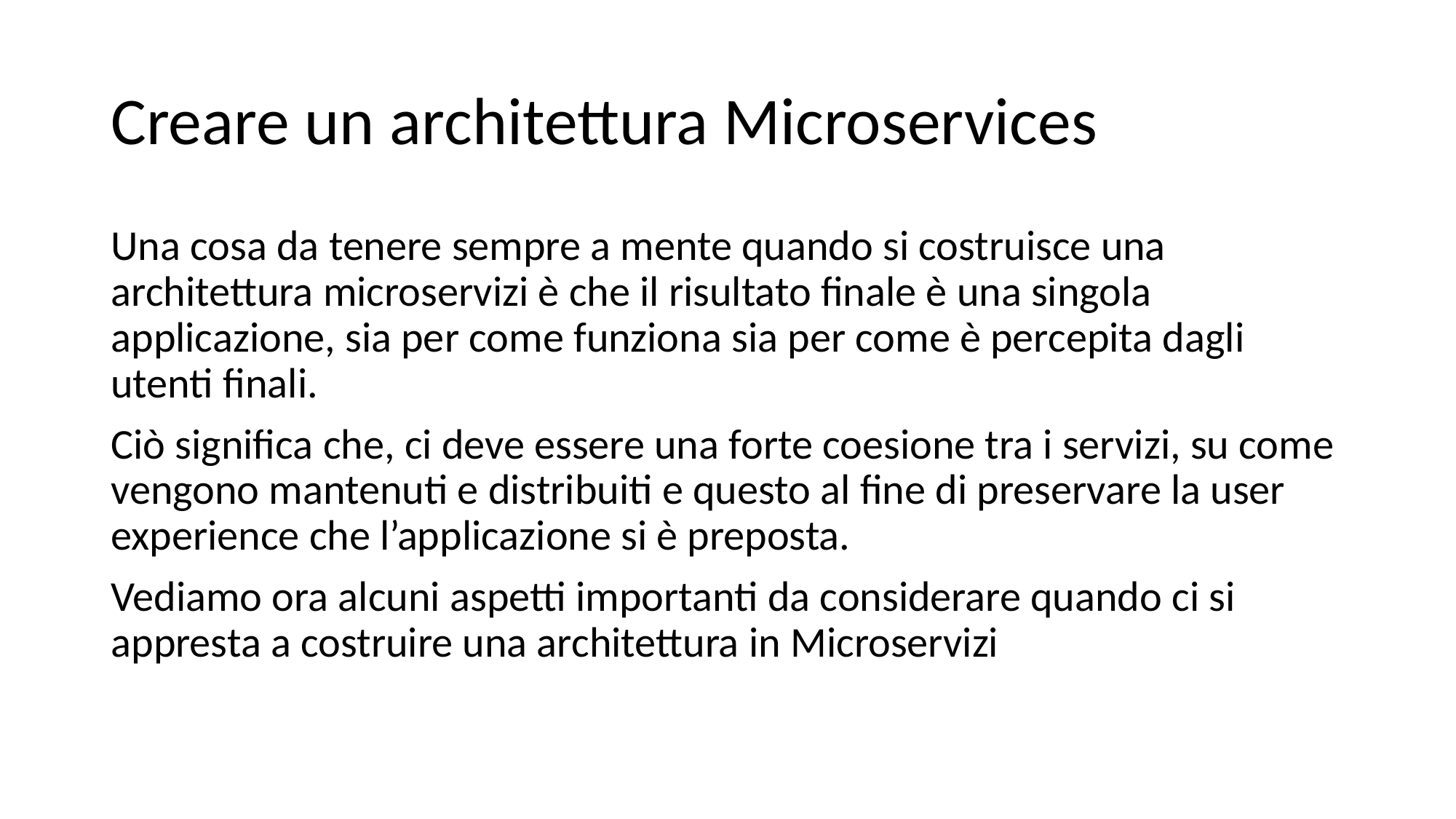

# Creare un architettura Microservices
Una cosa da tenere sempre a mente quando si costruisce una architettura microservizi è che il risultato finale è una singola applicazione, sia per come funziona sia per come è percepita dagli utenti finali.
Ciò significa che, ci deve essere una forte coesione tra i servizi, su come vengono mantenuti e distribuiti e questo al fine di preservare la user experience che l’applicazione si è preposta.
Vediamo ora alcuni aspetti importanti da considerare quando ci si appresta a costruire una architettura in Microservizi